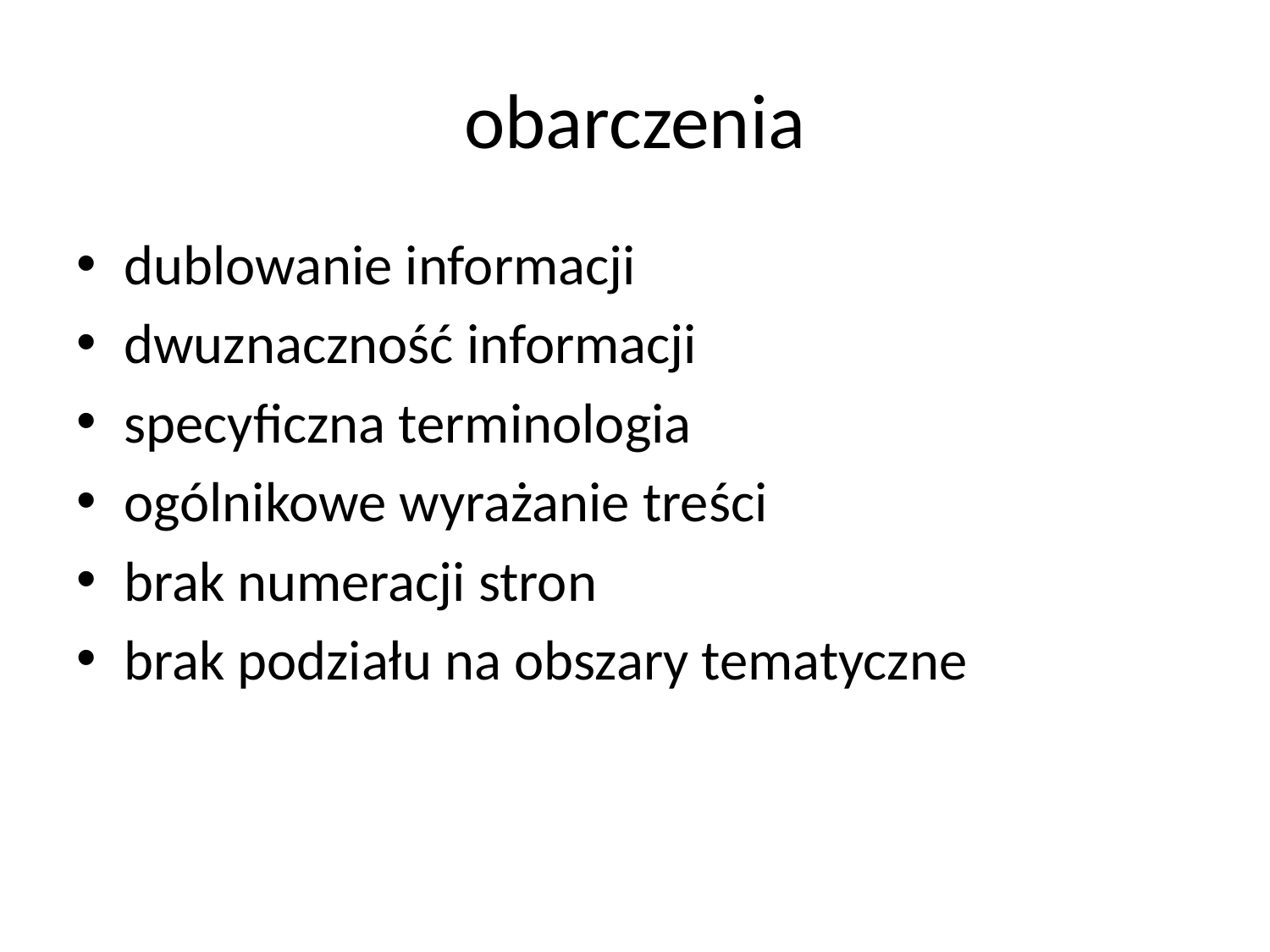

# obarczenia
dublowanie informacji
dwuznaczność informacji
specyficzna terminologia
ogólnikowe wyrażanie treści
brak numeracji stron
brak podziału na obszary tematyczne